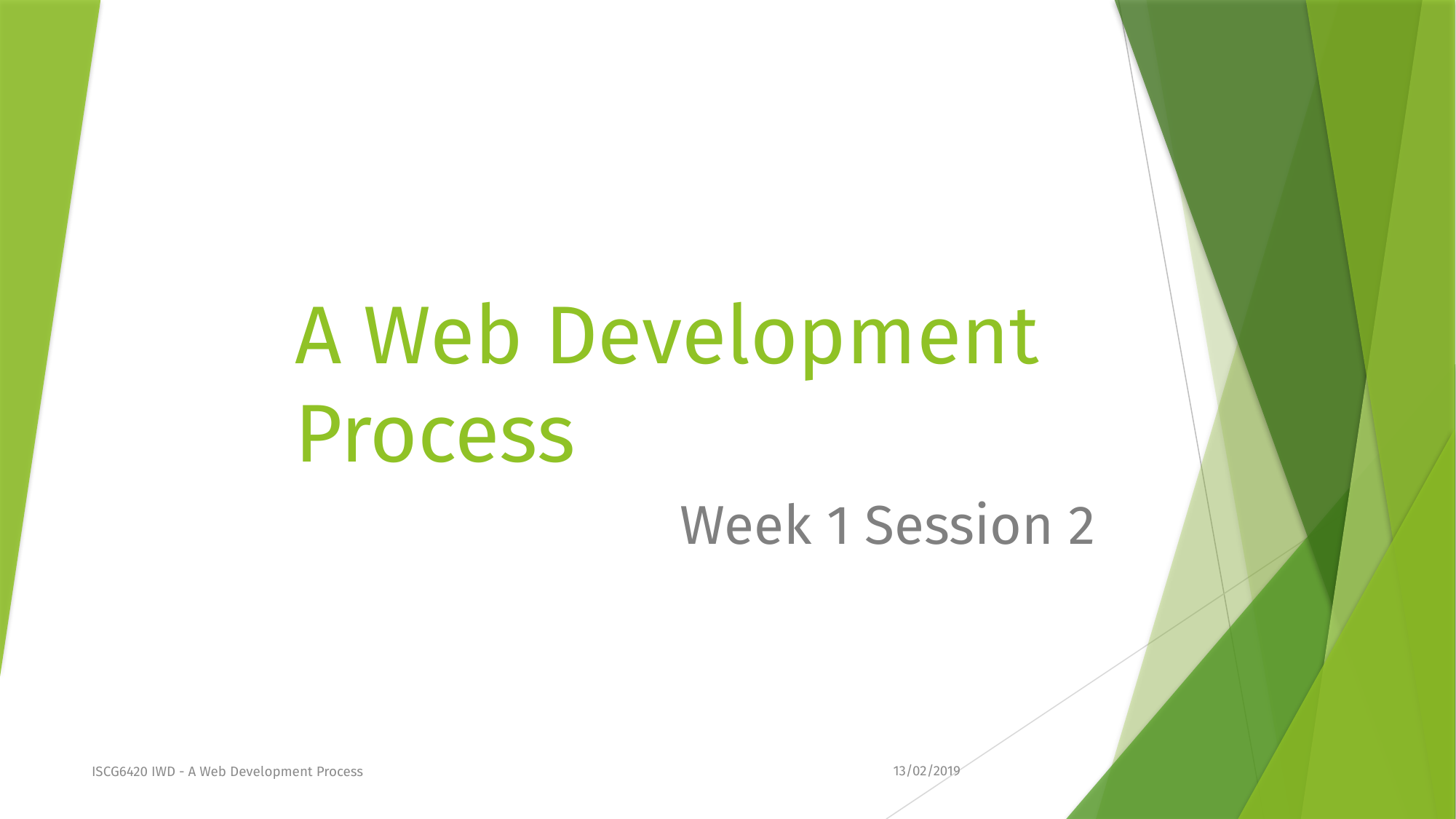

# A Web Development Process
Week 1 Session 2
13/02/2019
ISCG6420 IWD - A Web Development Process